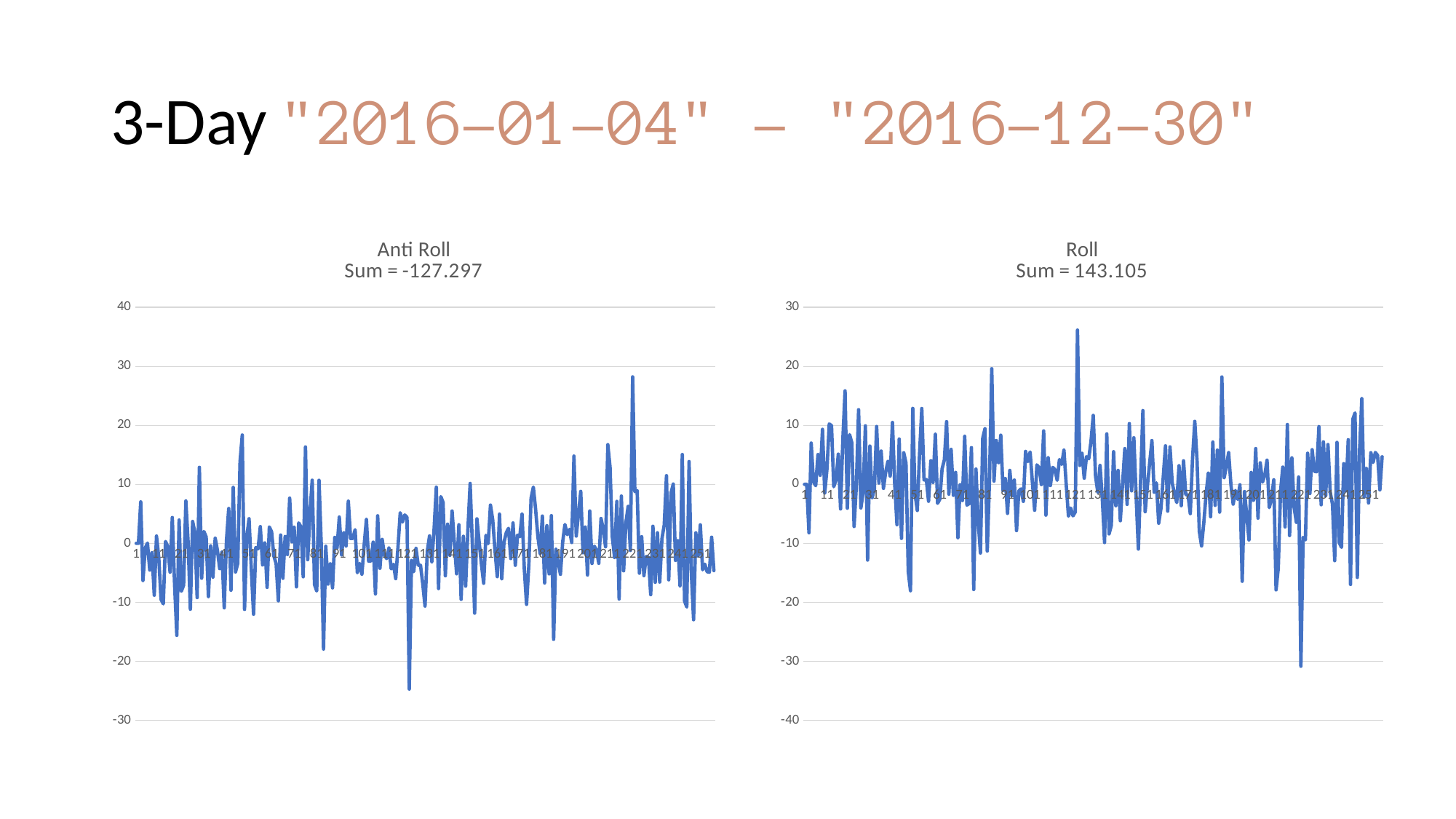

# 3-Day "2016-01-04" - "2016-12-30"

### Chart: Anti Roll
Sum = -127.297

| Category | 3_Profit |
|---|---|

### Chart: Roll
Sum = 143.105

| Category | 3_Profit |
|---|---|